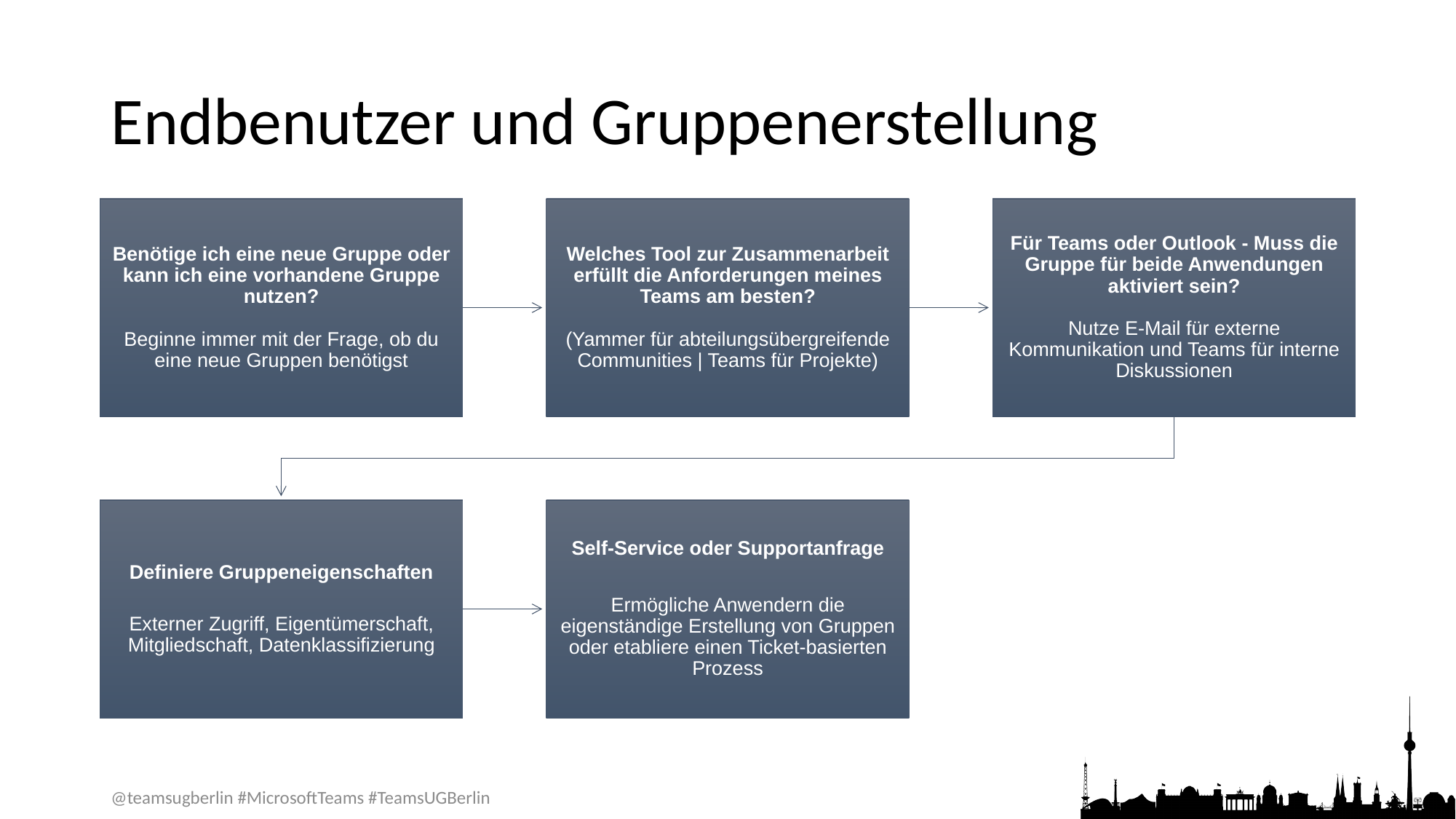

# Endbenutzer und Gruppenerstellung

Benötige ich eine neue Gruppe oder kann ich eine vorhandene Gruppe nutzen?
Beginne immer mit der Frage, ob du eine neue Gruppen benötigst

Welches Tool zur Zusammenarbeit erfüllt die Anforderungen meines Teams am besten?
(Yammer für abteilungsübergreifende Communities | Teams für Projekte)

Für Teams oder Outlook - Muss die Gruppe für beide Anwendungen aktiviert sein?
Nutze E-Mail für externe Kommunikation und Teams für interne Diskussionen

Definiere Gruppeneigenschaften
Externer Zugriff, Eigentümerschaft, Mitgliedschaft, Datenklassifizierung
Self-Service oder Supportanfrage

Ermögliche Anwendern die eigenständige Erstellung von Gruppen oder etabliere einen Ticket-basierten Prozess